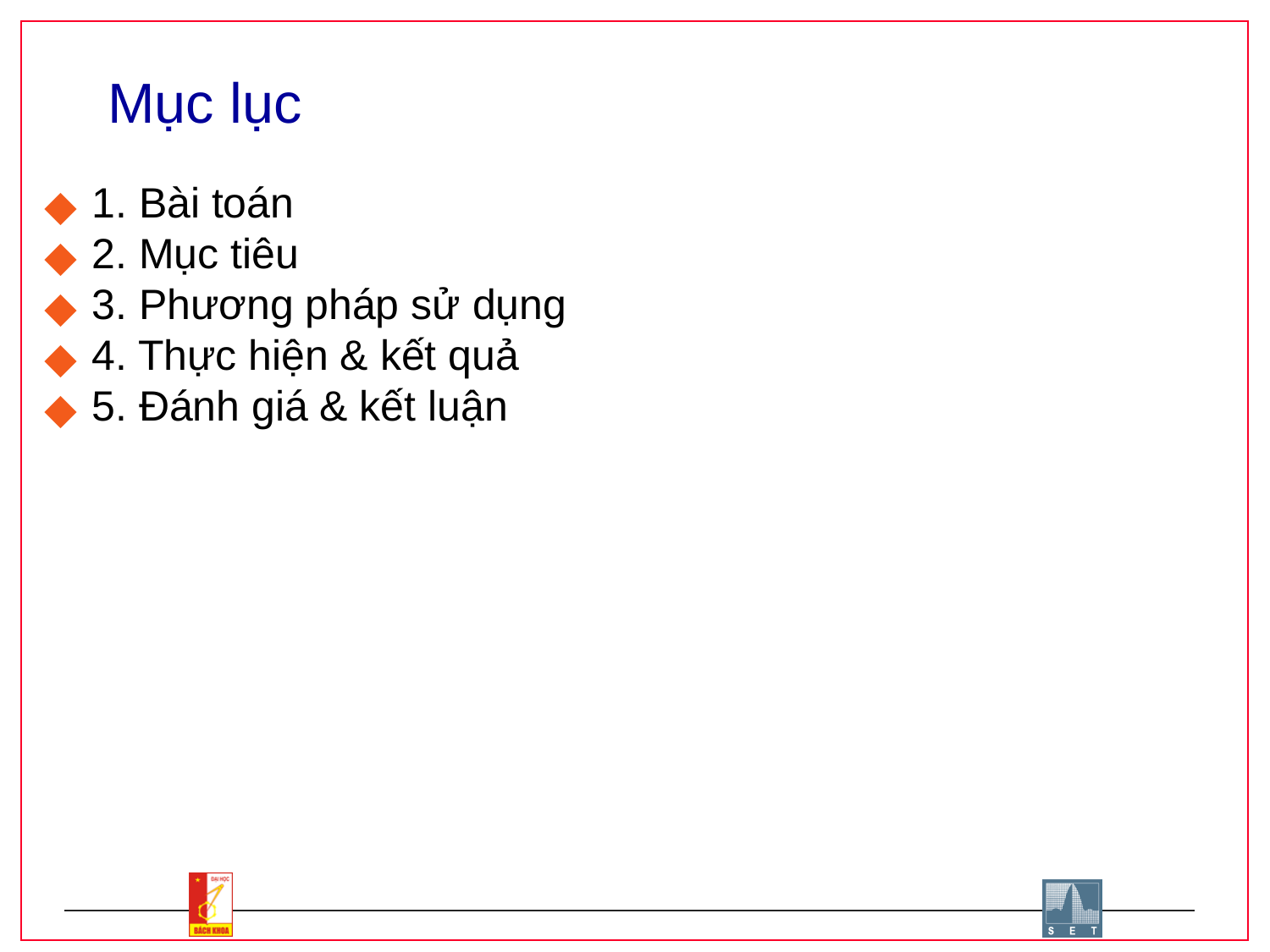

# Mục lục
1. Bài toán
2. Mục tiêu
3. Phương pháp sử dụng
4. Thực hiện & kết quả
5. Đánh giá & kết luận